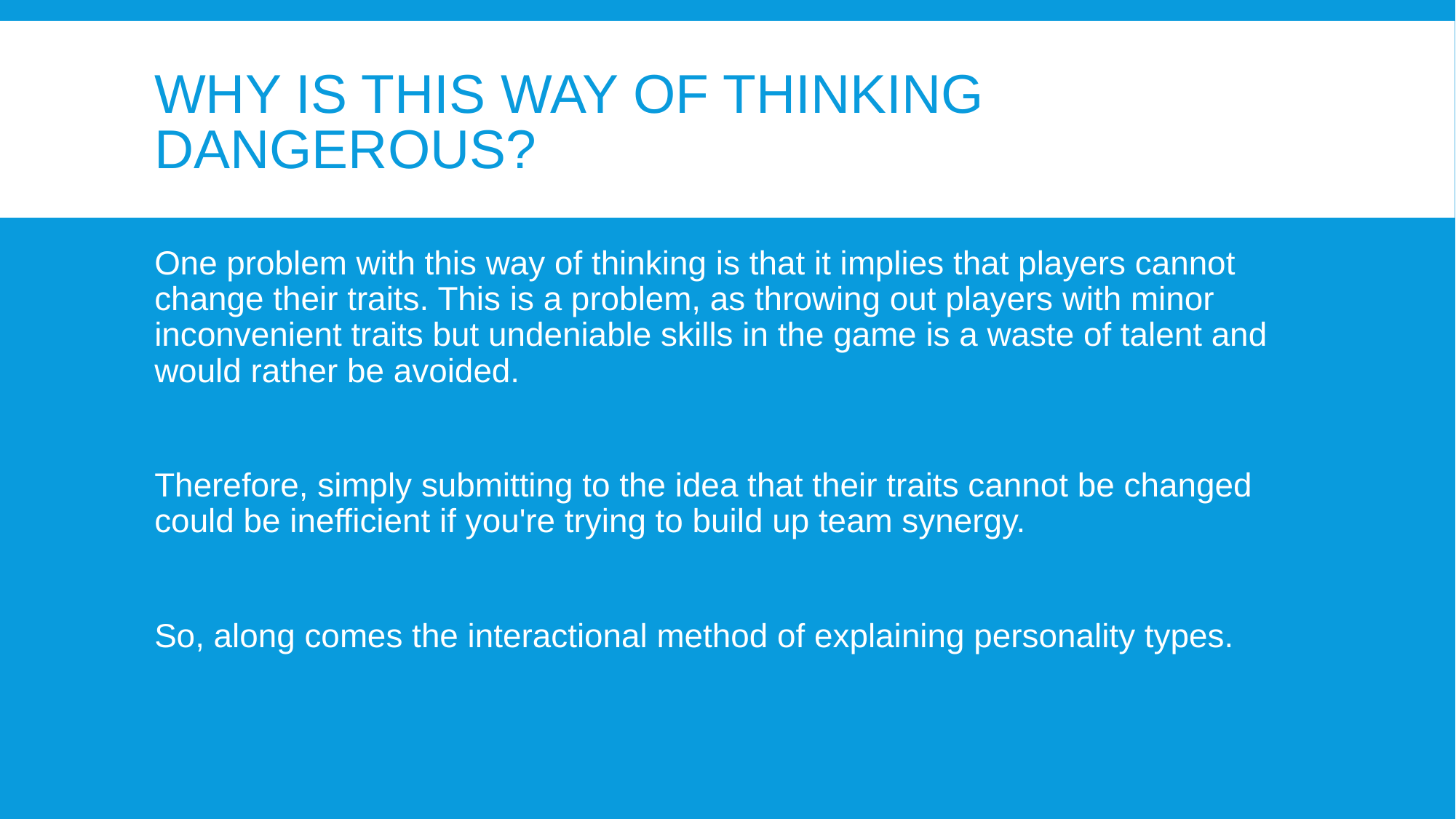

# Why is this way of thinking dangerous?
One problem with this way of thinking is that it implies that players cannot change their traits. This is a problem, as throwing out players with minor inconvenient traits but undeniable skills in the game is a waste of talent and would rather be avoided.

Therefore, simply submitting to the idea that their traits cannot be changed could be inefficient if you're trying to build up team synergy.

So, along comes the interactional method of explaining personality types.